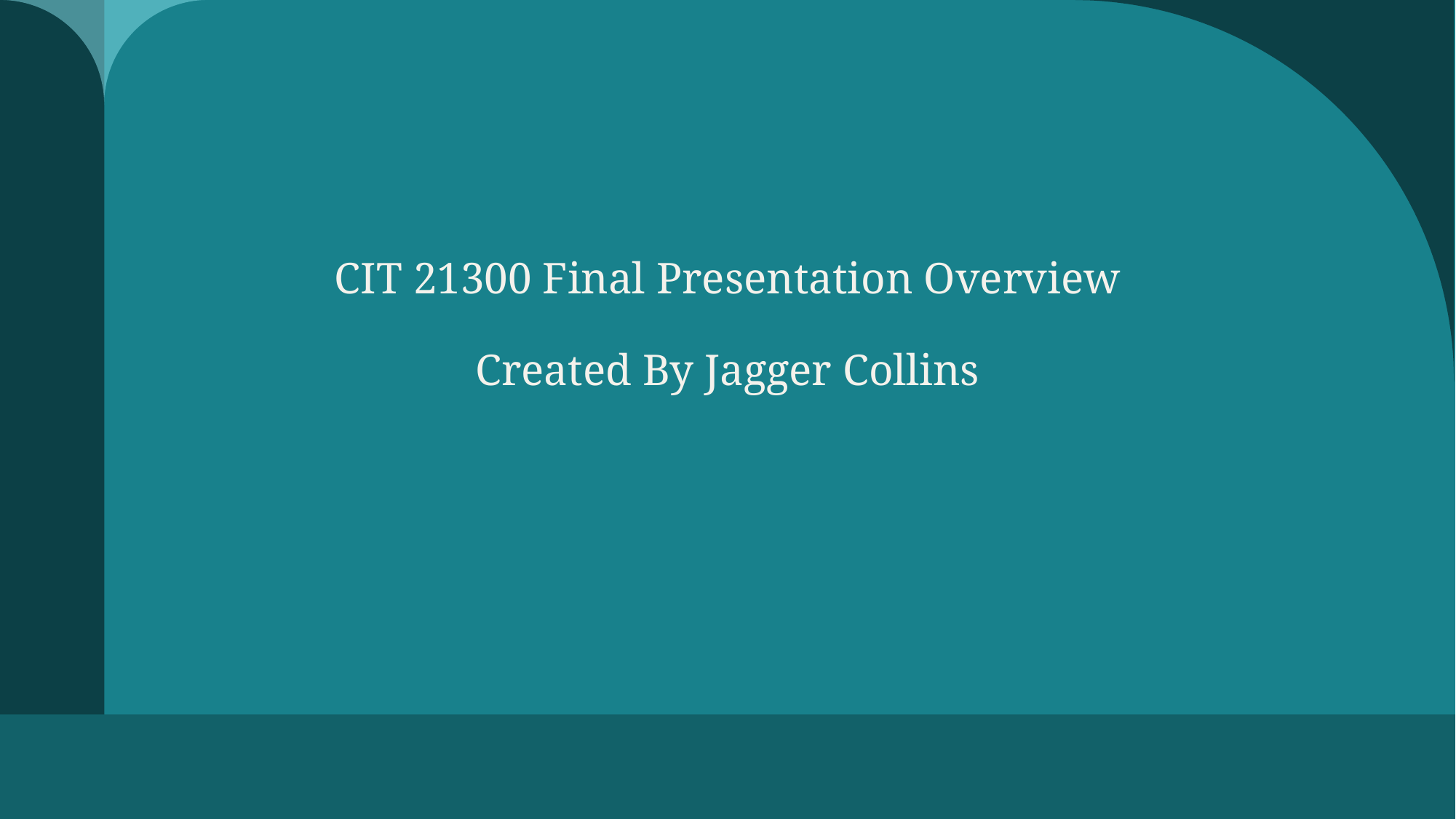

# CIT 21300 Final Presentation Overview Created By Jagger Collins
1